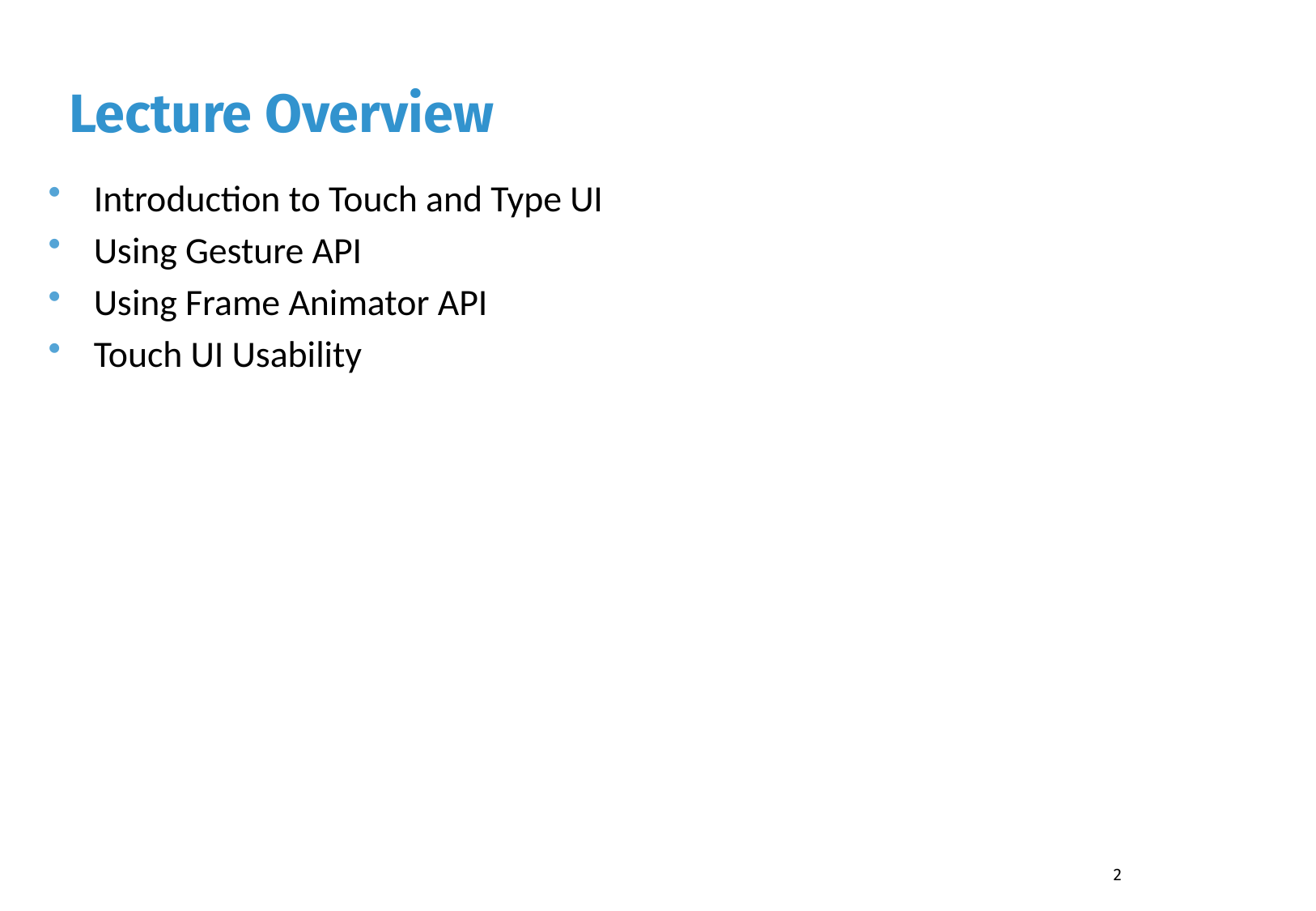

# Lecture Overview
Introduction to Touch and Type UI
Using Gesture API
Using Frame Animator API
Touch UI Usability

2